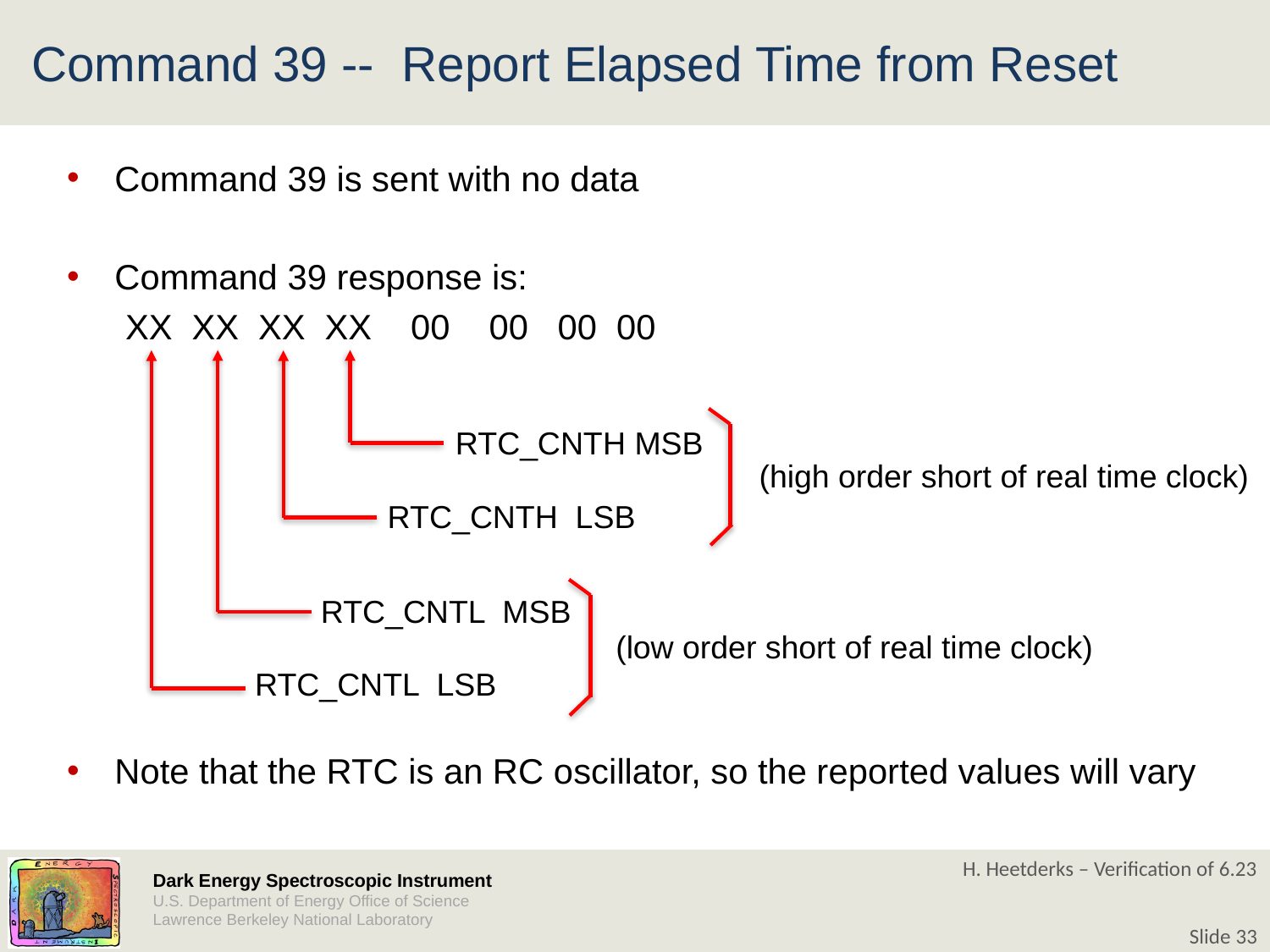

# Command 39 --  Report Elapsed Time from Reset
Command 39 is sent with no data

Command 39 response is:
      XX  XX  XX  XX    00    00   00  00

Note that the RTC is an RC oscillator, so the reported values will vary

RTC_CNTH MSB
(high order short of real time clock)
RTC_CNTH  LSB
RTC_CNTL  MSB
(low order short of real time clock)
RTC_CNTL  LSB
H. Heetderks – Verification of 6.23
Slide 33